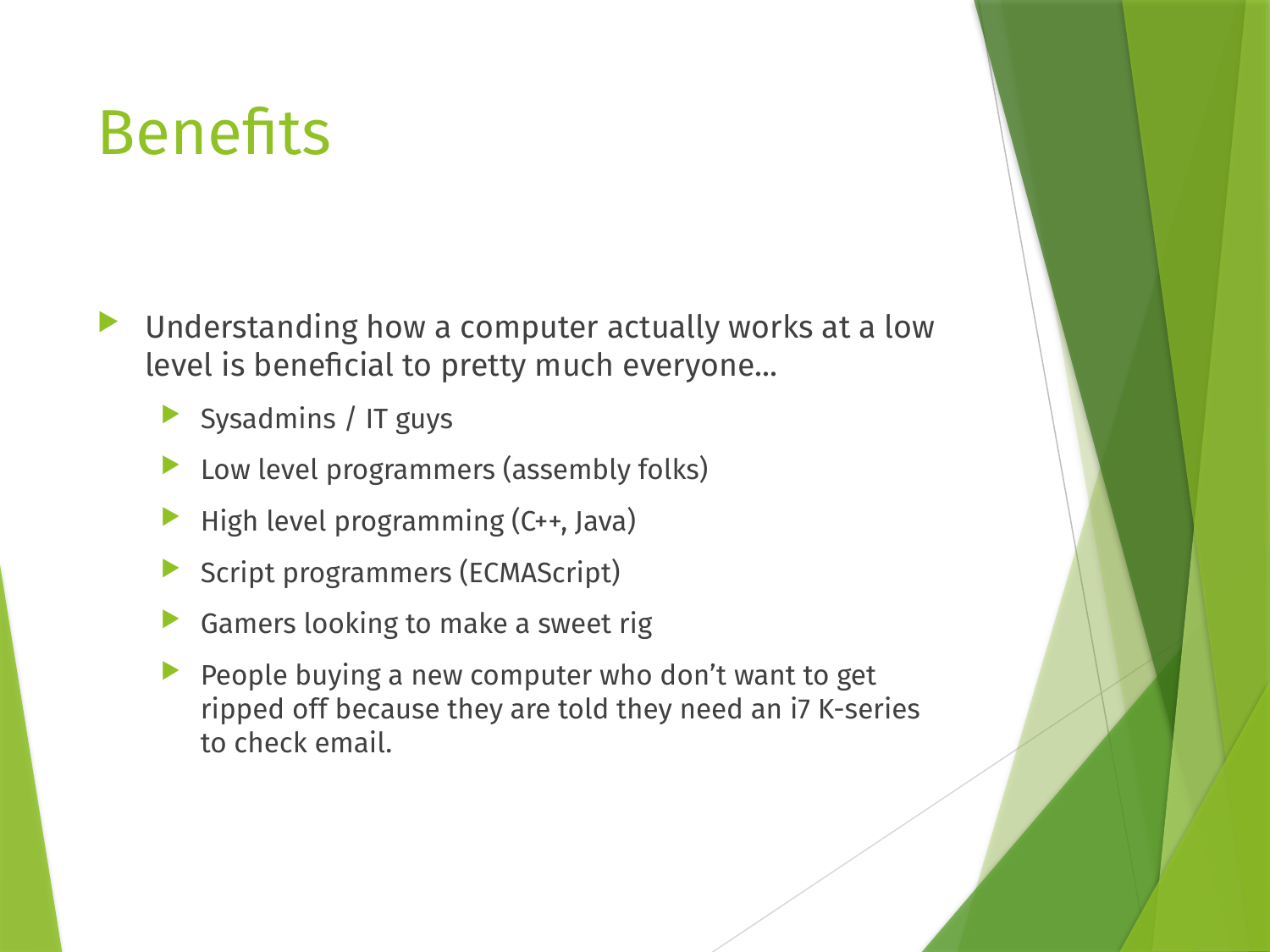

# Benefits
Understanding how a computer actually works at a low level is beneficial to pretty much everyone...
Sysadmins / IT guys
Low level programmers (assembly folks)
High level programming (C++, Java)
Script programmers (ECMAScript)
Gamers looking to make a sweet rig
People buying a new computer who don’t want to get ripped off because they are told they need an i7 K-series to check email.